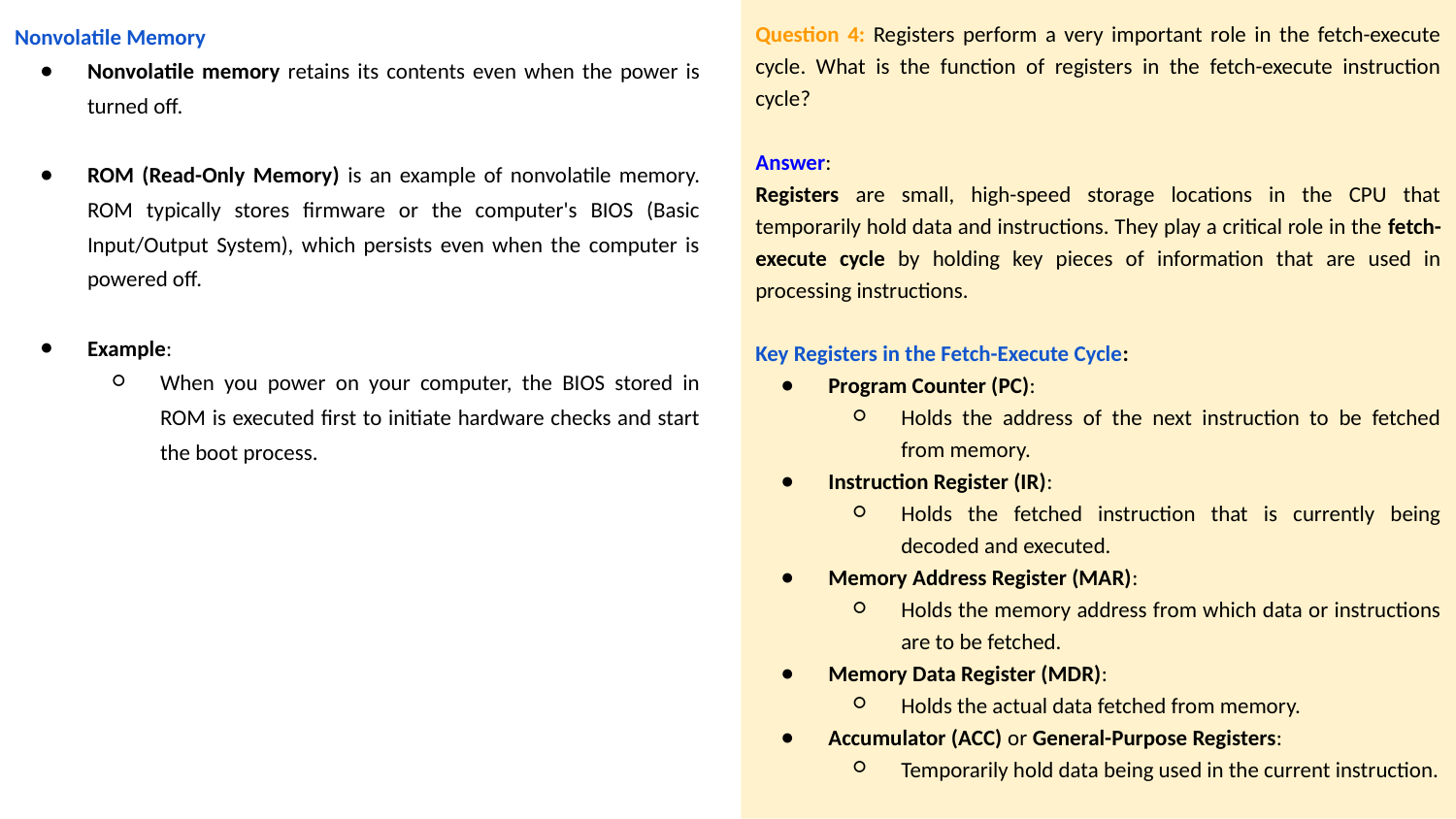

Nonvolatile Memory
Nonvolatile memory retains its contents even when the power is turned off.

ROM (Read-Only Memory) is an example of nonvolatile memory. ROM typically stores firmware or the computer's BIOS (Basic Input/Output System), which persists even when the computer is powered off.

Example:
When you power on your computer, the BIOS stored in ROM is executed first to initiate hardware checks and start the boot process.
Question 4: Registers perform a very important role in the fetch-execute cycle. What is the function of registers in the fetch-execute instruction cycle?

Answer:
Registers are small, high-speed storage locations in the CPU that temporarily hold data and instructions. They play a critical role in the fetch-execute cycle by holding key pieces of information that are used in processing instructions.

Key Registers in the Fetch-Execute Cycle:
Program Counter (PC):
Holds the address of the next instruction to be fetched from memory.
Instruction Register (IR):
Holds the fetched instruction that is currently being decoded and executed.
Memory Address Register (MAR):
Holds the memory address from which data or instructions are to be fetched.
Memory Data Register (MDR):
Holds the actual data fetched from memory.
Accumulator (ACC) or General-Purpose Registers:
Temporarily hold data being used in the current instruction.